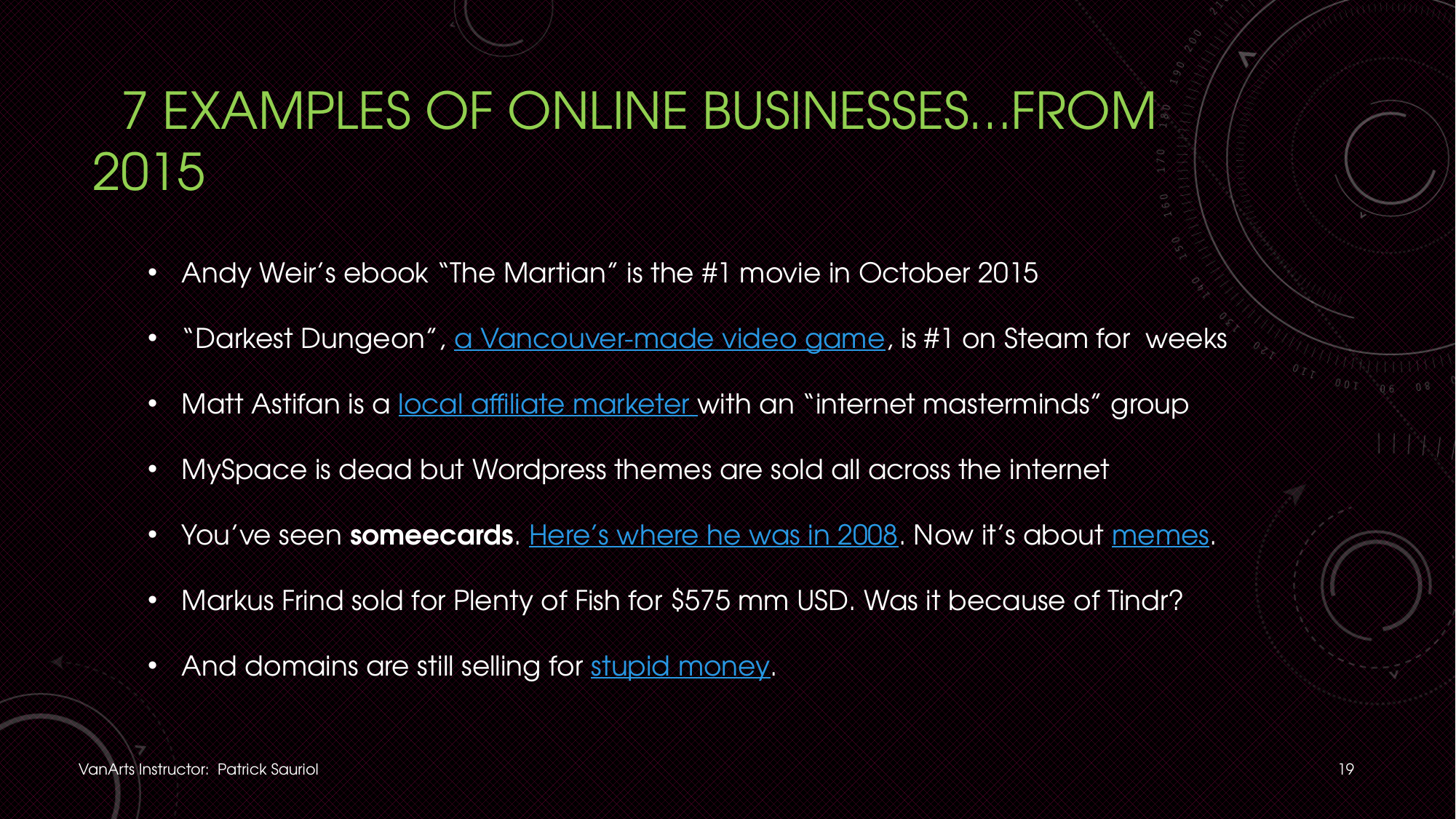

# 7 Examples of online businesses…from 2015

Andy Weir’s ebook “The Martian” is the #1 movie in October 2015

“Darkest Dungeon”, a Vancouver-made video game, is #1 on Steam for  weeks

Matt Astifan is a local affiliate marketer with an “internet masterminds” group

MySpace is dead but Wordpress themes are sold all across the internet

You’ve seen someecards. Here’s where he was in 2008. Now it’s about memes.

Markus Frind sold for Plenty of Fish for $575 mm USD. Was it because of Tindr?

And domains are still selling for stupid money.

19
VanArts Instructor:  Patrick Sauriol